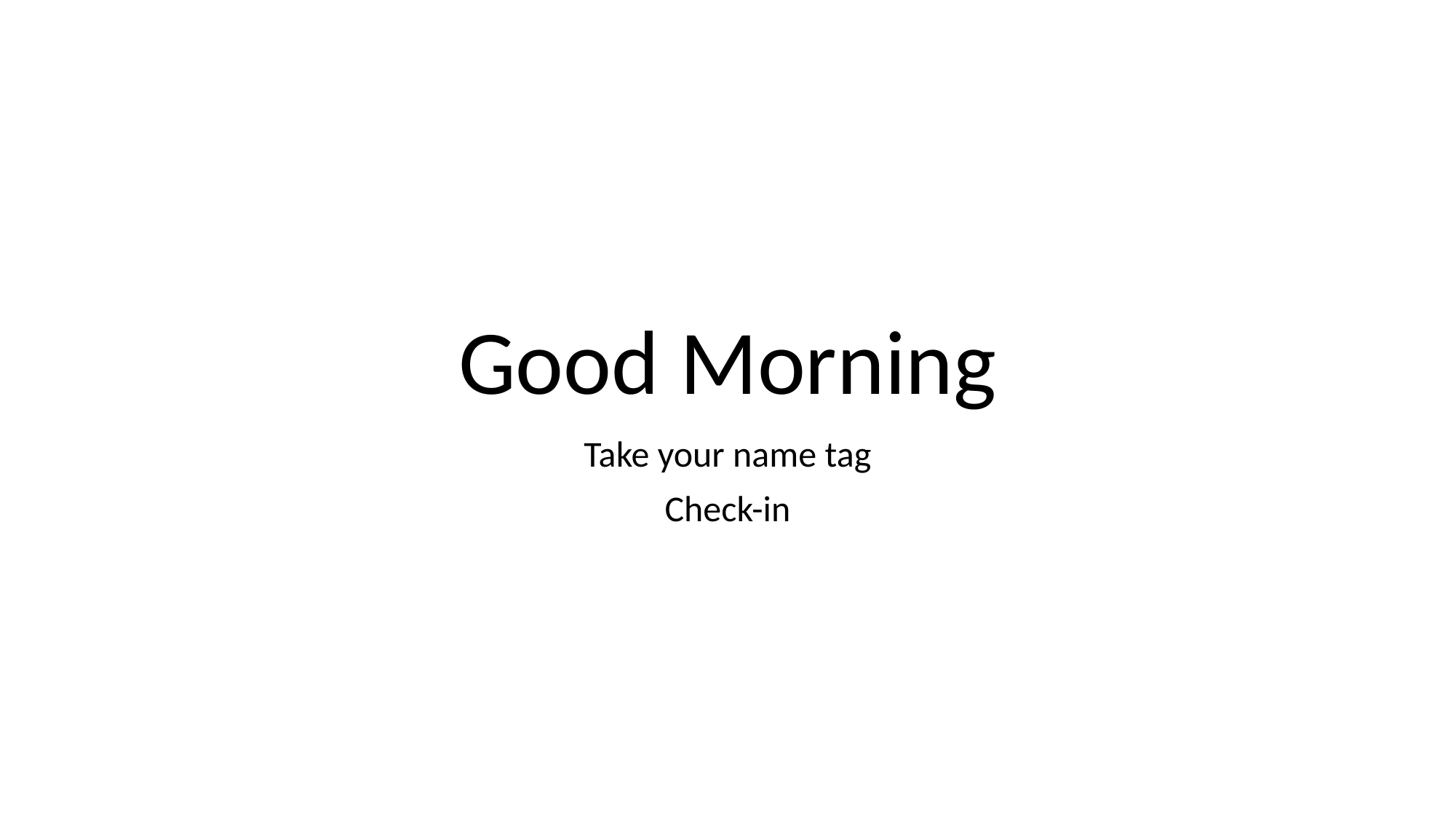

# Good Morning
Take your name tag
Check-in